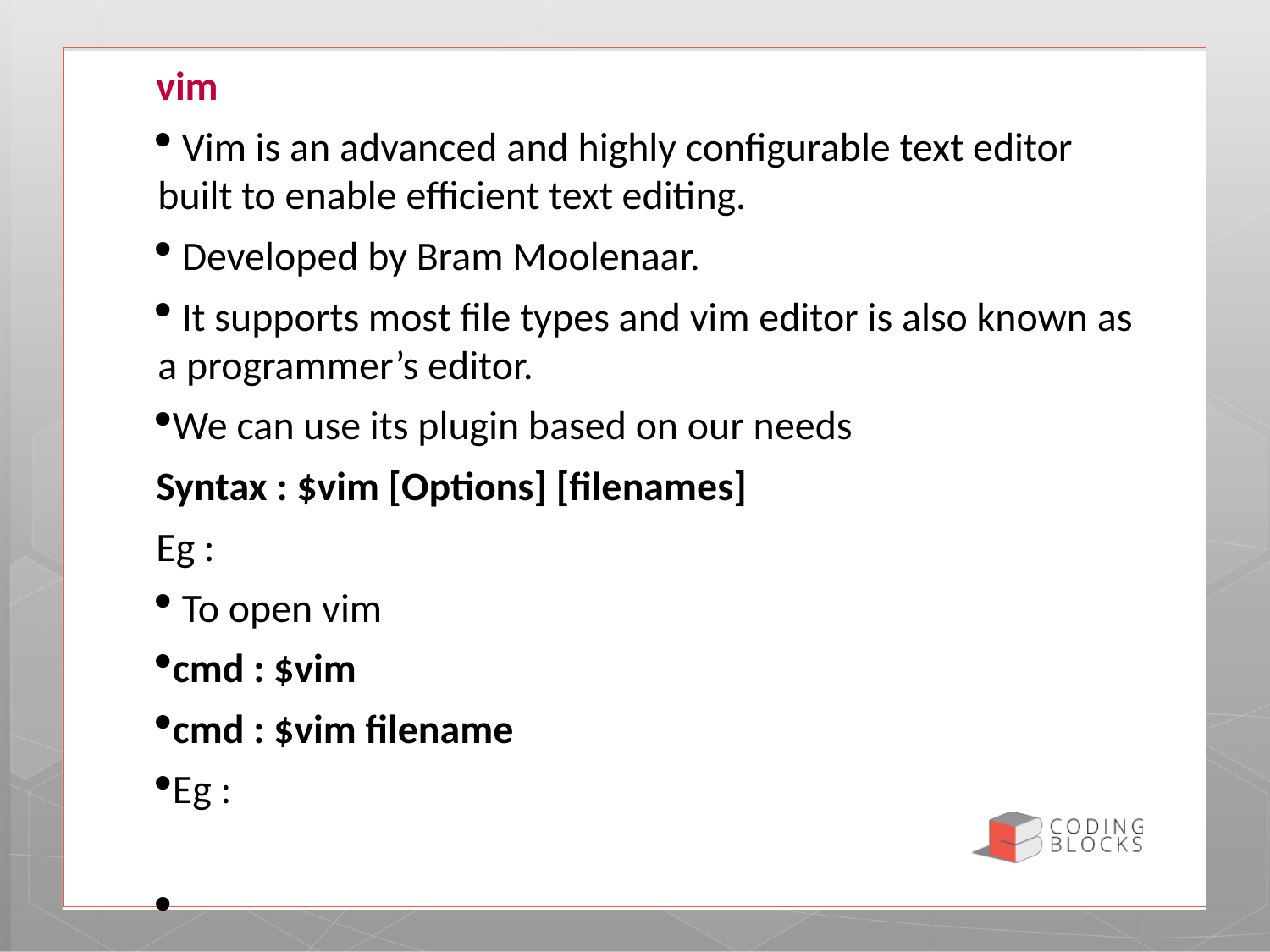

vim
 Vim is an advanced and highly configurable text editor built to enable efficient text editing.
 Developed by Bram Moolenaar.
 It supports most file types and vim editor is also known as a programmer’s editor.
We can use its plugin based on our needs
Syntax : $vim [Options] [filenames]
Eg :
 To open vim
cmd : $vim
cmd : $vim filename
Eg :